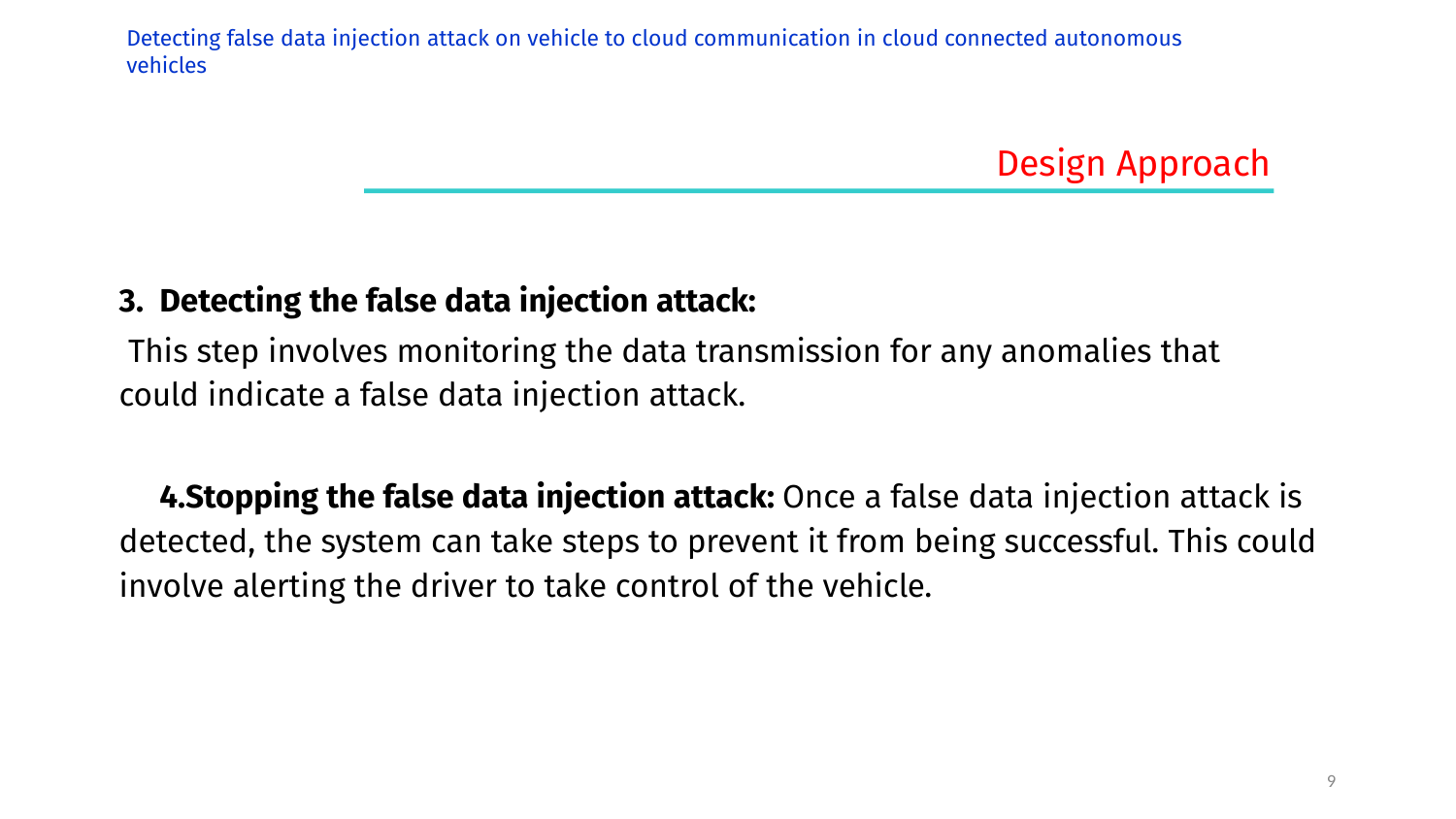

Detecting false data injection attack on vehicle to cloud communication in cloud connected autonomous vehicles
# Design Approach

Detecting the false data injection attack:
This step involves monitoring the data transmission for any anomalies that could indicate a false data injection attack.

Stopping the false data injection attack: Once a false data injection attack is detected, the system can take steps to prevent it from being successful. This could involve alerting the driver to take control of the vehicle.
9